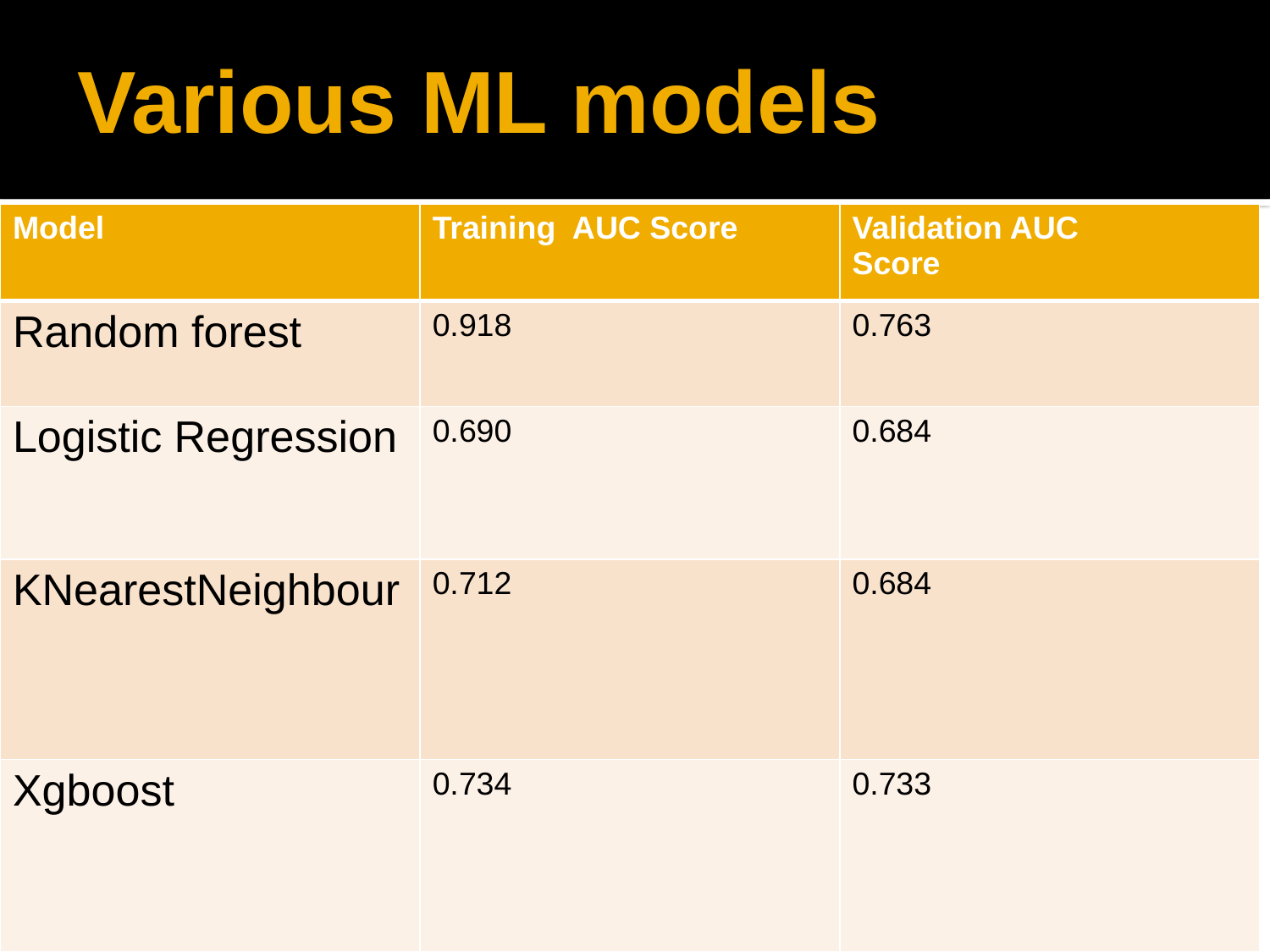

# Various ML models
| Model | Training AUC Score | Validation AUC Score |
| --- | --- | --- |
| Random forest | 0.918 | 0.763 |
| Logistic Regression | 0.690 | 0.684 |
| KNearestNeighbour | 0.712 | 0.684 |
| Xgboost | 0.734 | 0.733 |